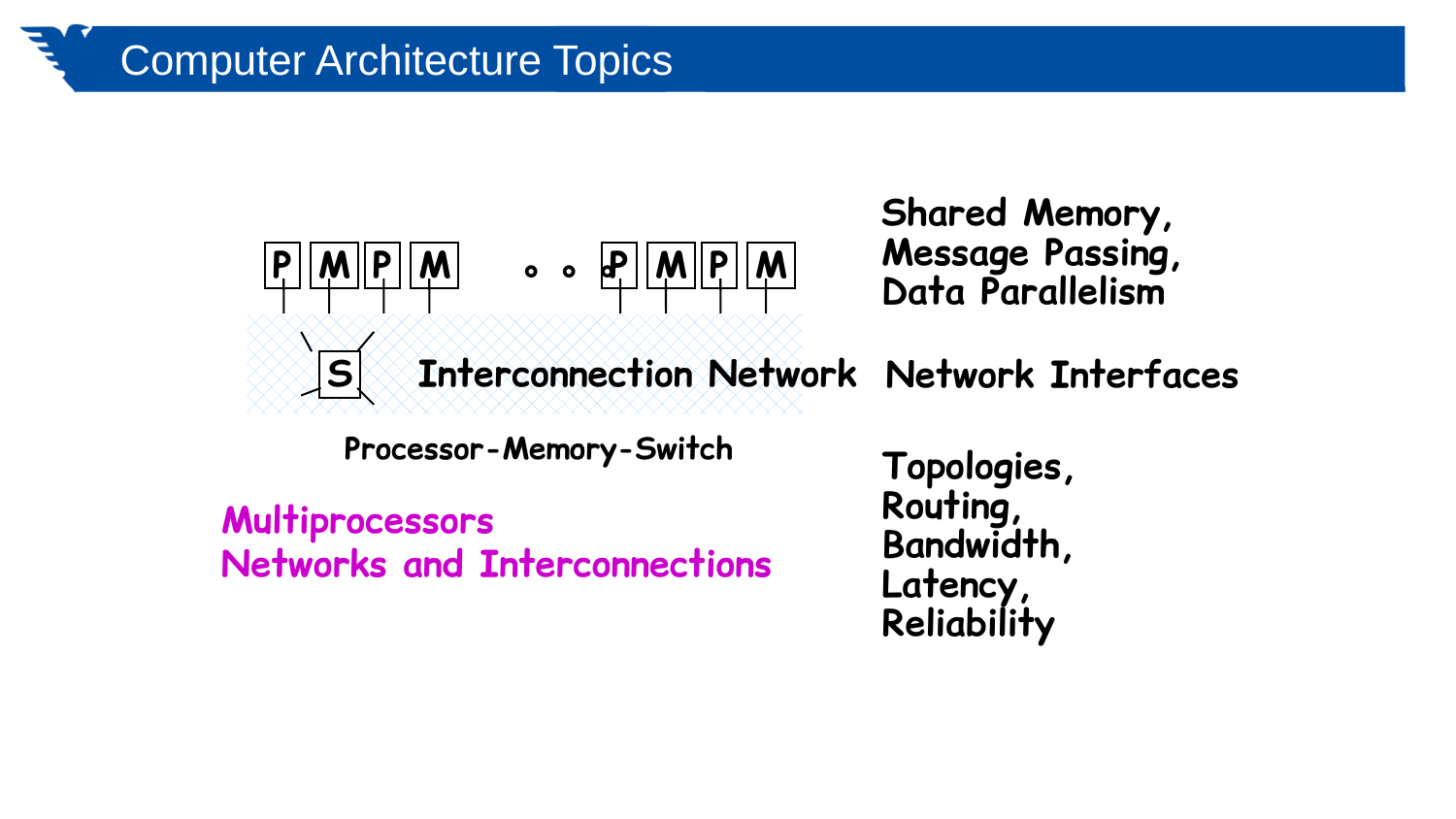

# Computer Architecture Topics
Shared Memory,
Message Passing,
Data Parallelism
P
M
P
M
P
M
P
M
° ° °

S
Interconnection Network
Network Interfaces

Processor-Memory-Switch
Topologies,
Routing,
Bandwidth,
Latency,
Reliability
Multiprocessors
Networks and Interconnections